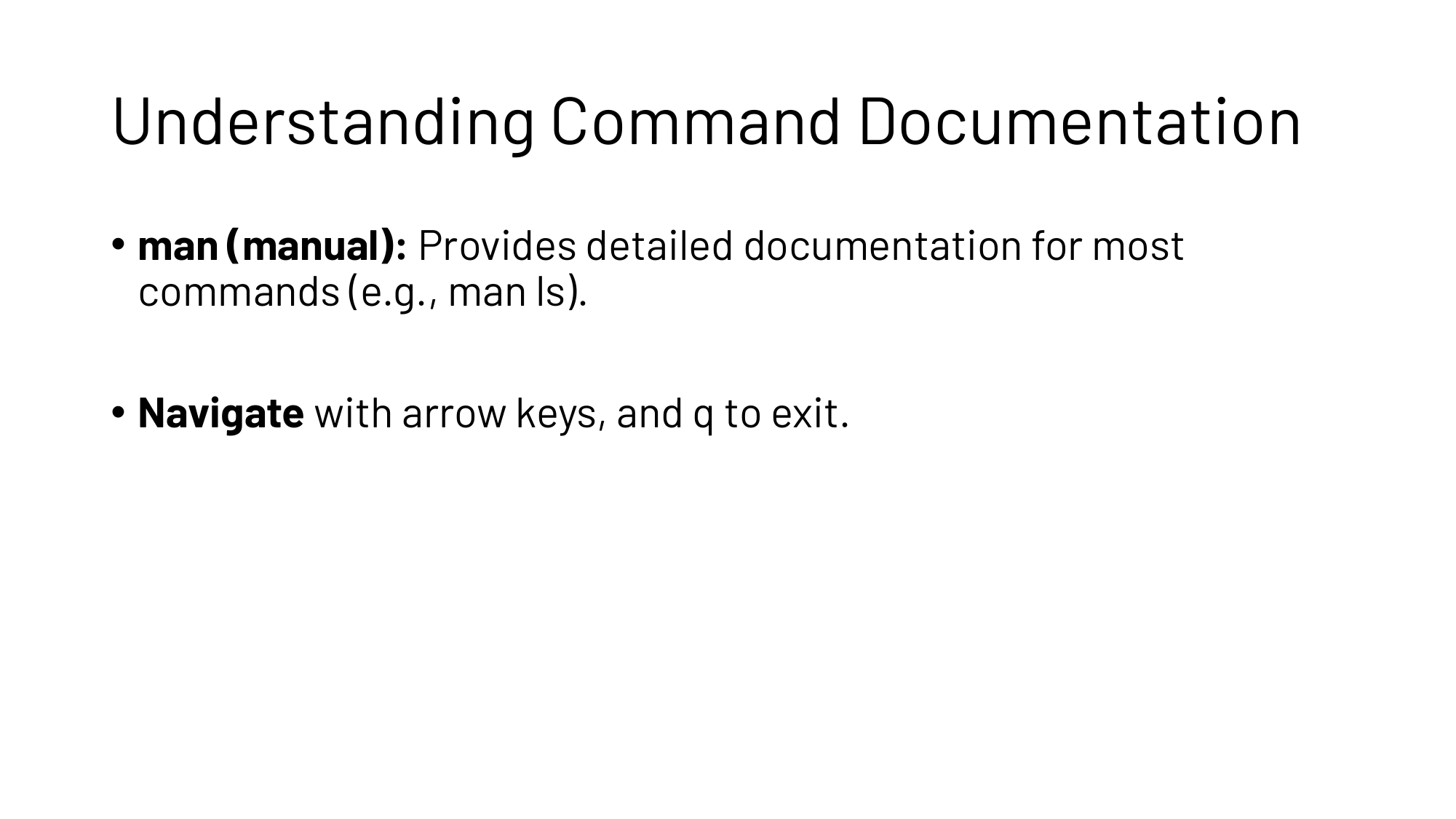

# Understanding Command Documentation
man (manual): Provides detailed documentation for most commands (e.g., man ls).

Navigate with arrow keys, and q to exit.